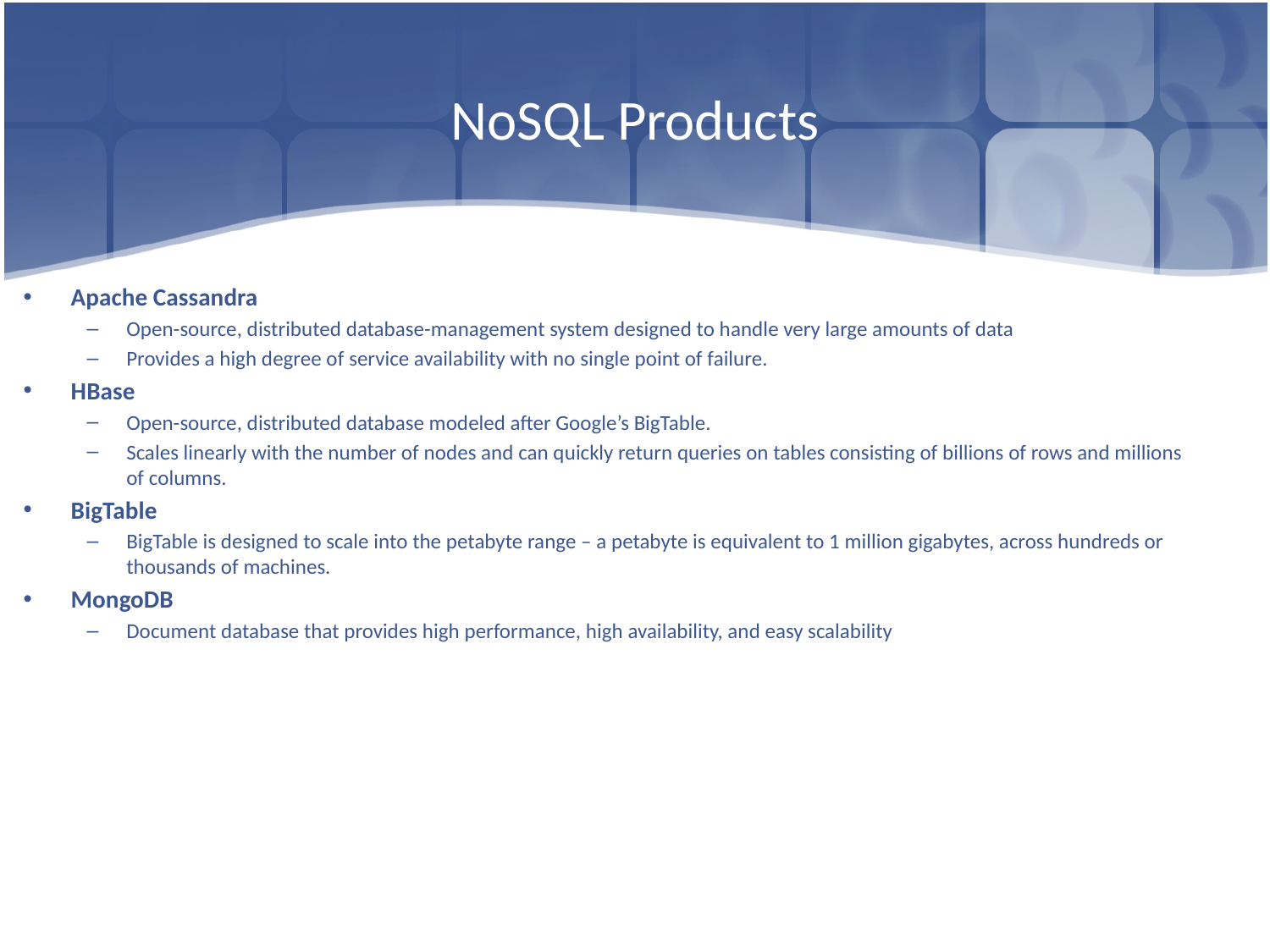

# NoSQL Products
Apache Cassandra
Open-source, distributed database-management system designed to handle very large amounts of data
Provides a high degree of service availability with no single point of failure.
HBase
Open-source, distributed database modeled after Google’s BigTable.
Scales linearly with the number of nodes and can quickly return queries on tables consisting of billions of rows and millions of columns.
BigTable
BigTable is designed to scale into the petabyte range – a petabyte is equivalent to 1 million gigabytes, across hundreds or thousands of machines.
MongoDB
Document database that provides high performance, high availability, and easy scalability